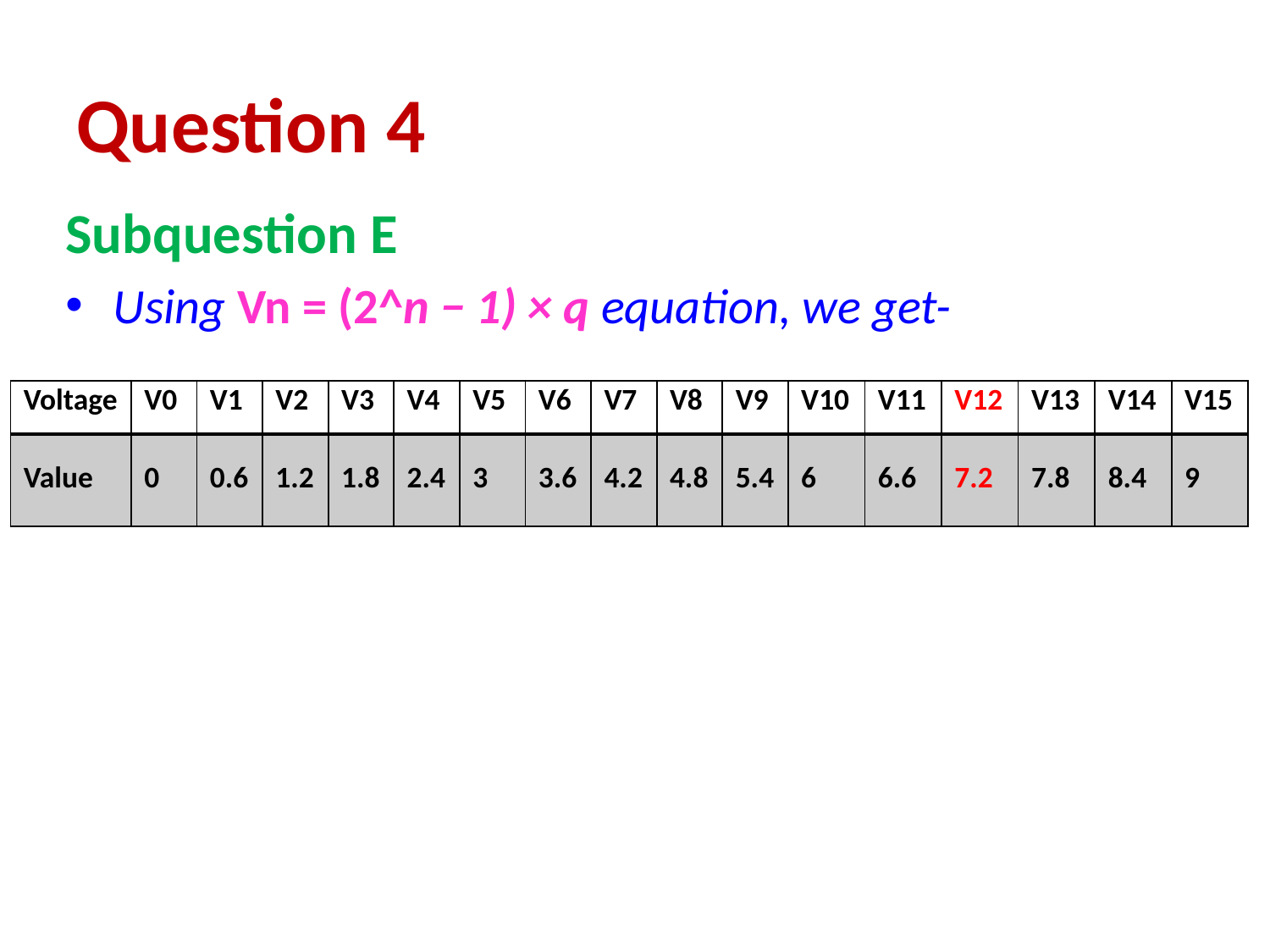

# Question 4
Subquestion E
Using Vn = (2^n − 1) × q equation, we get-

| Voltage | V0 | V1 | V2 | V3 | V4 | V5 | V6 | V7 | V8 | V9 | V10 | V11 | V12 | V13 | V14 | V15 |
| --- | --- | --- | --- | --- | --- | --- | --- | --- | --- | --- | --- | --- | --- | --- | --- | --- |
| Value | 0 | 0.6 | 1.2 | 1.8 | 2.4 | 3 | 3.6 | 4.2 | 4.8 | 5.4 | 6 | 6.6 | 7.2 | 7.8 | 8.4 | 9 |